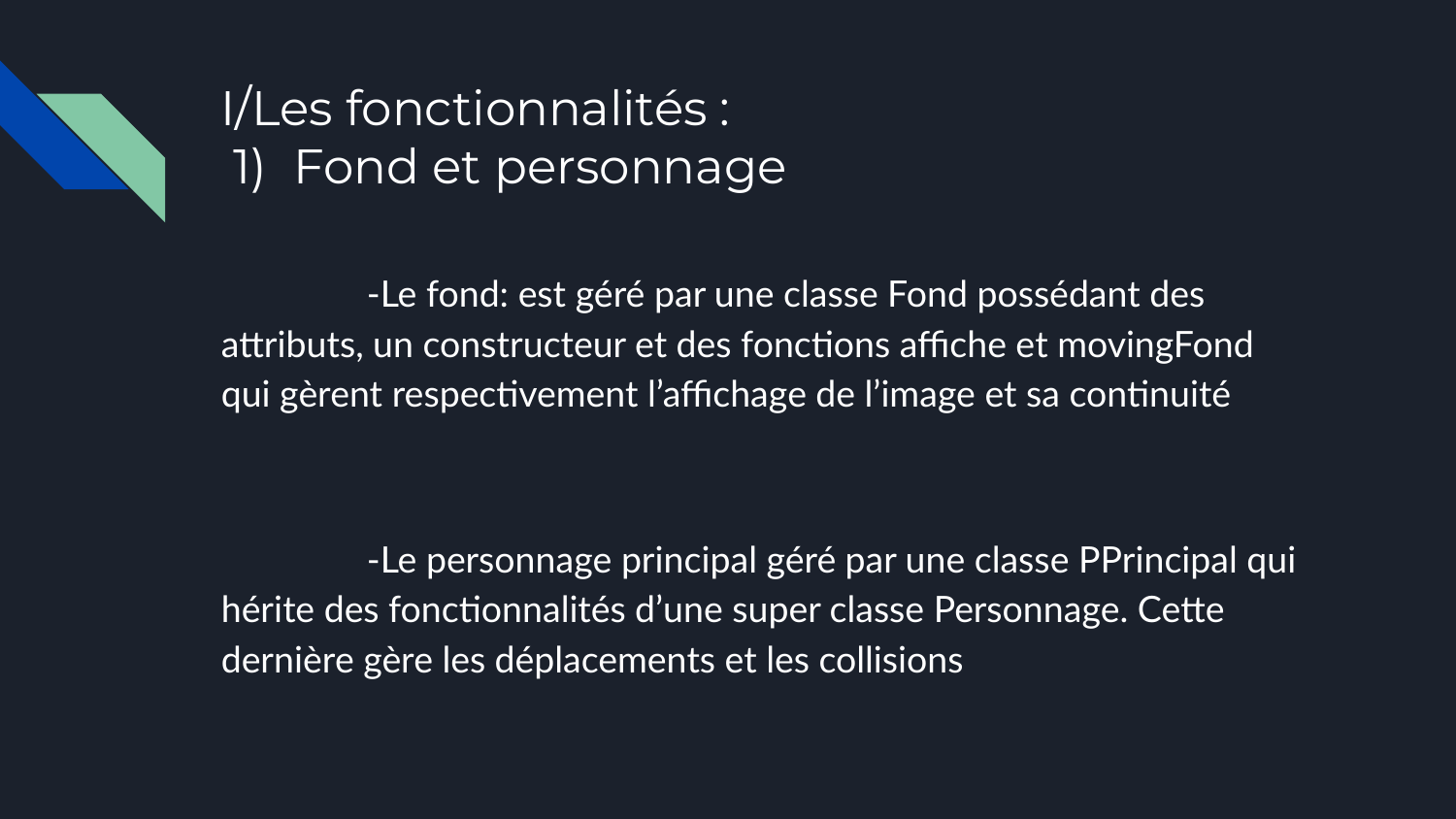

# I/Les fonctionnalités :
Fond et personnage
	-Le fond: est géré par une classe Fond possédant des attributs, un constructeur et des fonctions affiche et movingFond qui gèrent respectivement l’affichage de l’image et sa continuité

	-Le personnage principal géré par une classe PPrincipal qui hérite des fonctionnalités d’une super classe Personnage. Cette dernière gère les déplacements et les collisions